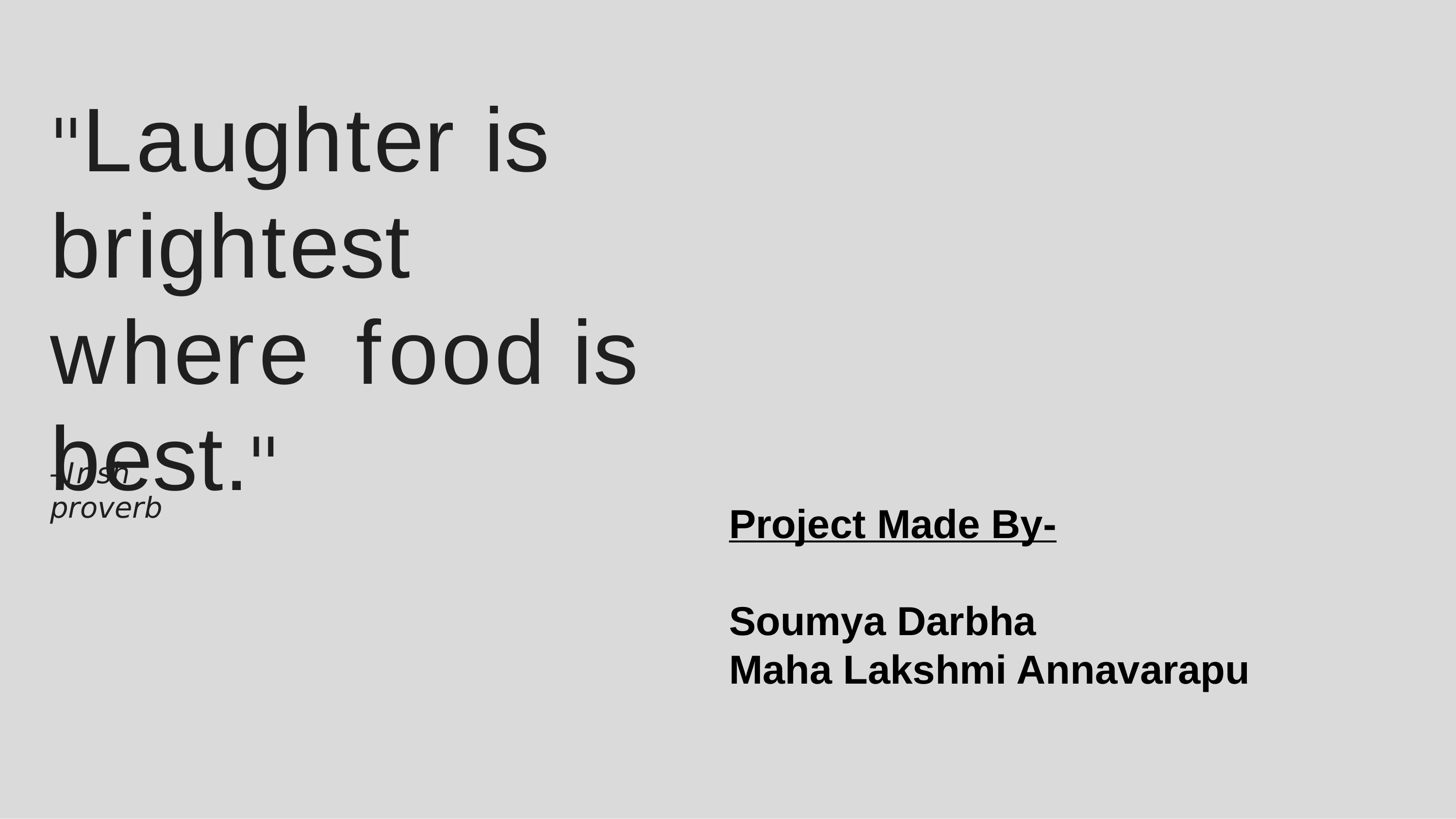

# "Laughter is  brightest where  food is best."
- Irish proverb
Project Made By-

Soumya Darbha
Maha Lakshmi Annavarapu